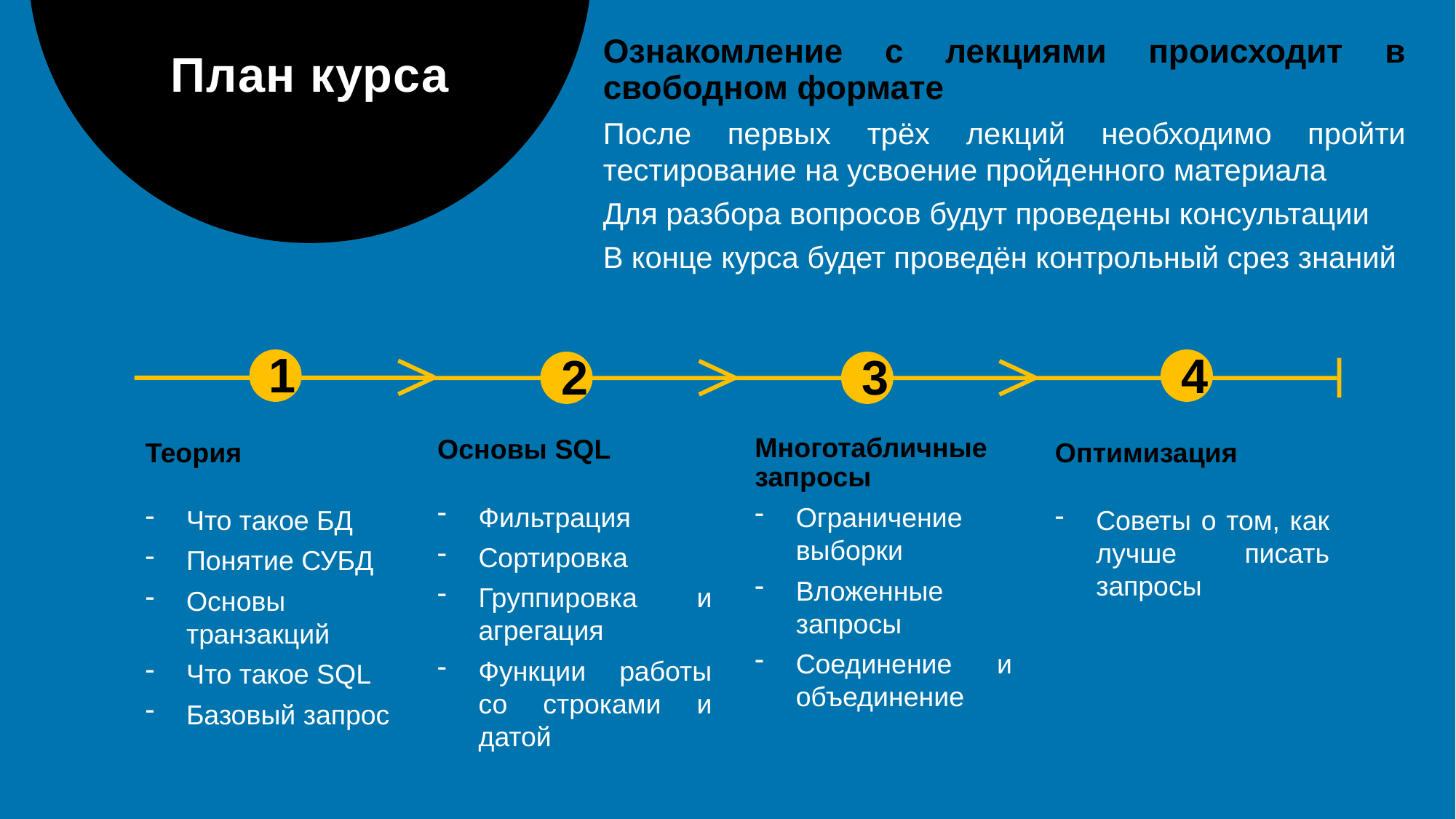

# План курса

Ознакомление с лекциями происходит в свободном формате
После первых трёх лекций необходимо пройти тестирование на усвоение пройденного материала
Для разбора вопросов будут проведены консультации
В конце курса будет проведён контрольный срез знаний

1
4
3
2

Многотабличные запросы
Ограничение выборки
Вложенные запросы
Соединение и объединение
Основы SQL
Фильтрация
Сортировка
Группировка и агрегация
Функции работы со строками и датой
Теория
Что такое БД
Понятие СУБД
Основы транзакций
Что такое SQL
Базовый запрос
Оптимизация
Советы о том, как лучше писать запросы